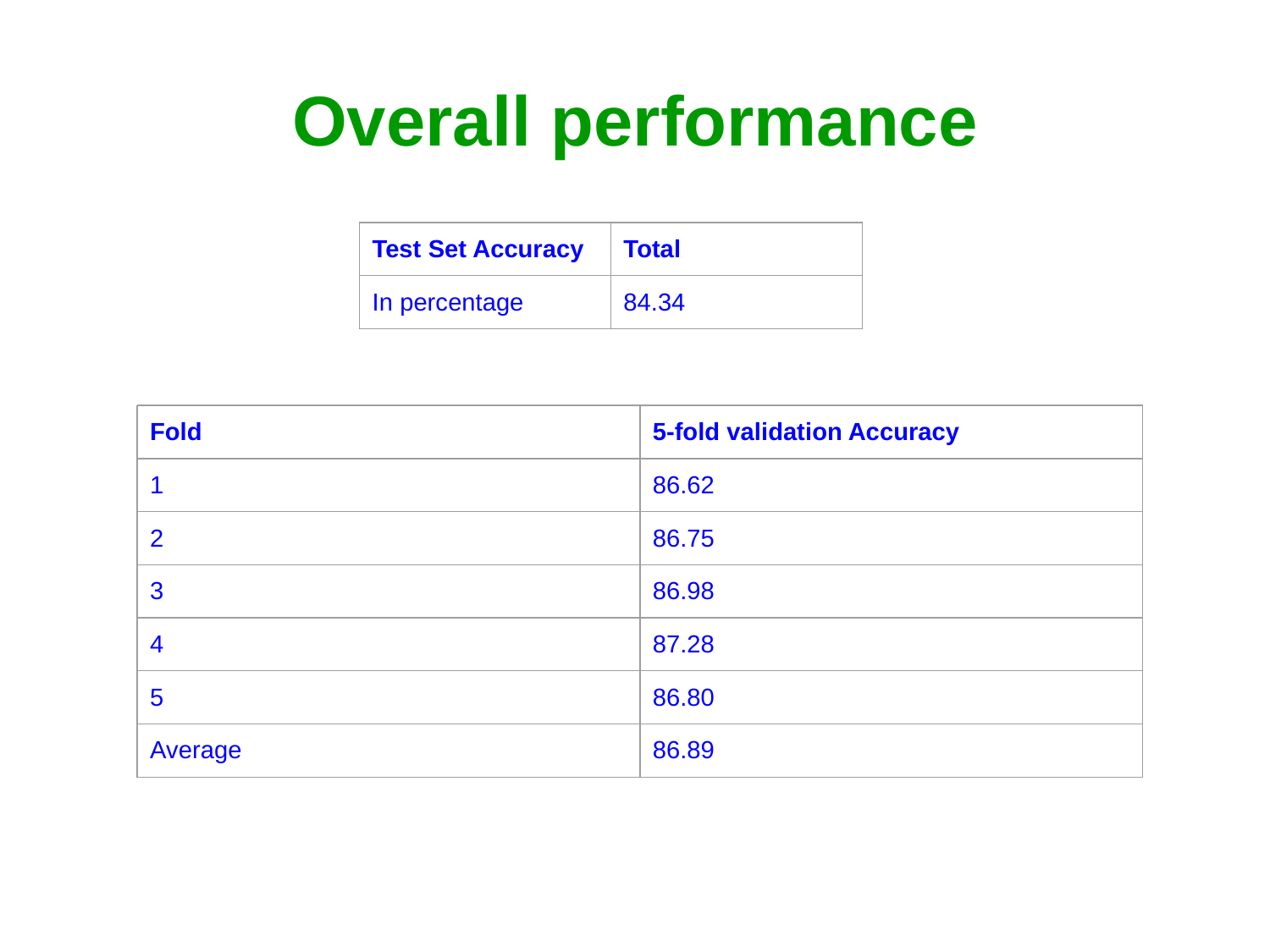

# Overall performance
| Test Set Accuracy | Total |
| --- | --- |
| In percentage | 84.34 |
| Fold | 5-fold validation Accuracy |
| --- | --- |
| 1 | 86.62 |
| 2 | 86.75 |
| 3 | 86.98 |
| 4 | 87.28 |
| 5 | 86.80 |
| Average | 86.89 |